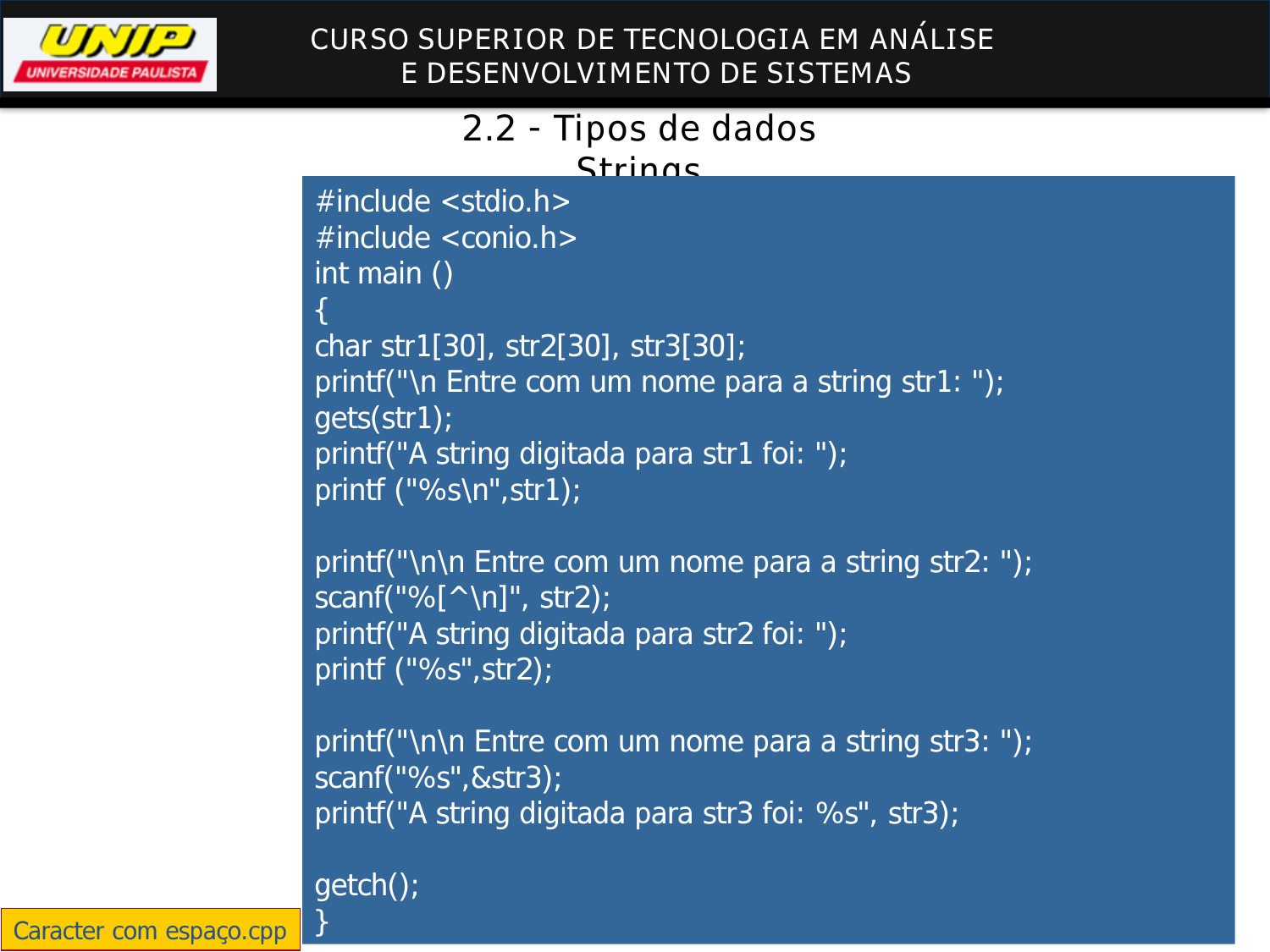

# 2.2 - Tipos de dados Strings
#include <stdio.h>
#include <conio.h>
int main ()
{
char str1[30], str2[30], str3[30];
printf("\n Entre com um nome para a string str1: ");
gets(str1);
printf("A string digitada para str1 foi: ");
printf ("%s\n",str1);

printf("\n\n Entre com um nome para a string str2: ");
scanf("%[^\n]", str2);
printf("A string digitada para str2 foi: ");
printf ("%s",str2);

printf("\n\n Entre com um nome para a string str3: ");
scanf("%s",&str3);
printf("A string digitada para str3 foi: %s", str3);

getch();
}
Caracter com espaço.cpp